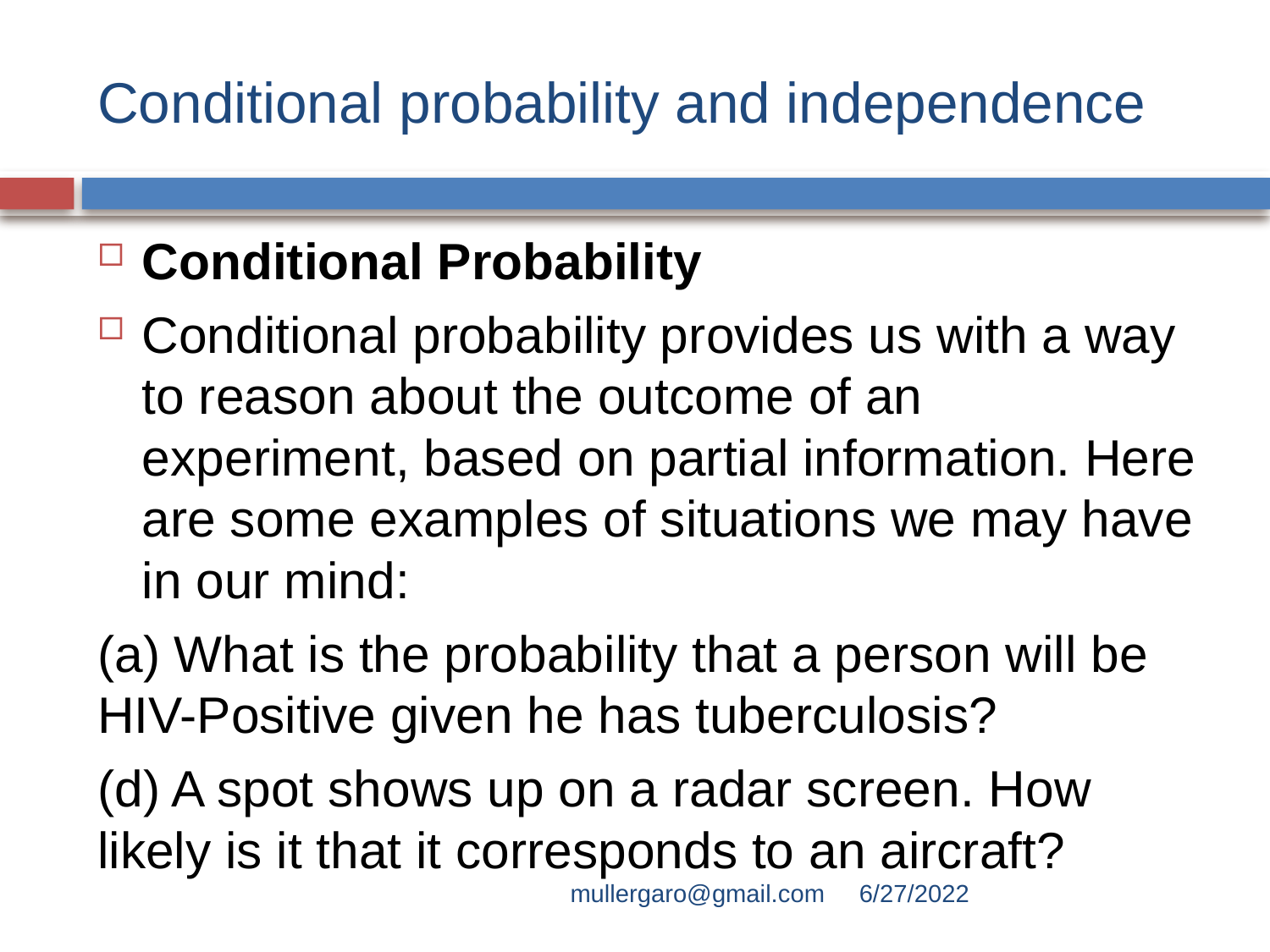

# Conditional probability and independence
Conditional Probability
Conditional probability provides us with a way to reason about the outcome of an experiment, based on partial information. Here are some examples of situations we may have in our mind:
(a) What is the probability that a person will be HIV-Positive given he has tuberculosis?
(d) A spot shows up on a radar screen. How likely is it that it corresponds to an aircraft?

mullergaro@gmail.com
6/27/2022